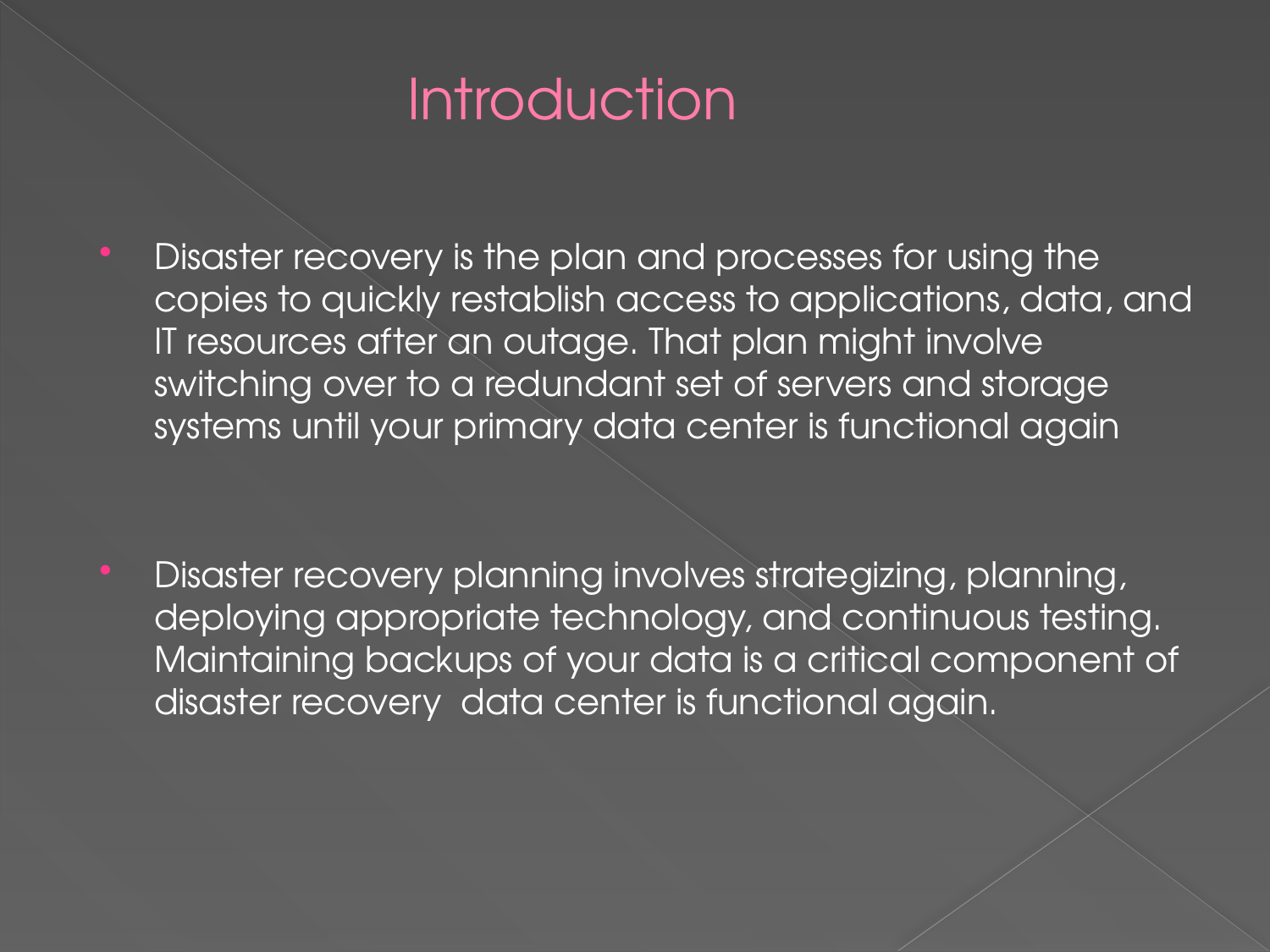

# Introduction
Disaster recovery is the plan and processes for using the copies to quickly restablish access to applications, data, and IT resources after an outage. That plan might involve switching over to a redundant set of servers and storage systems until your primary data center is functional again

Disaster recovery planning involves strategizing, planning, deploying appropriate technology, and continuous testing. Maintaining backups of your data is a critical component of disaster recovery  data center is functional again.